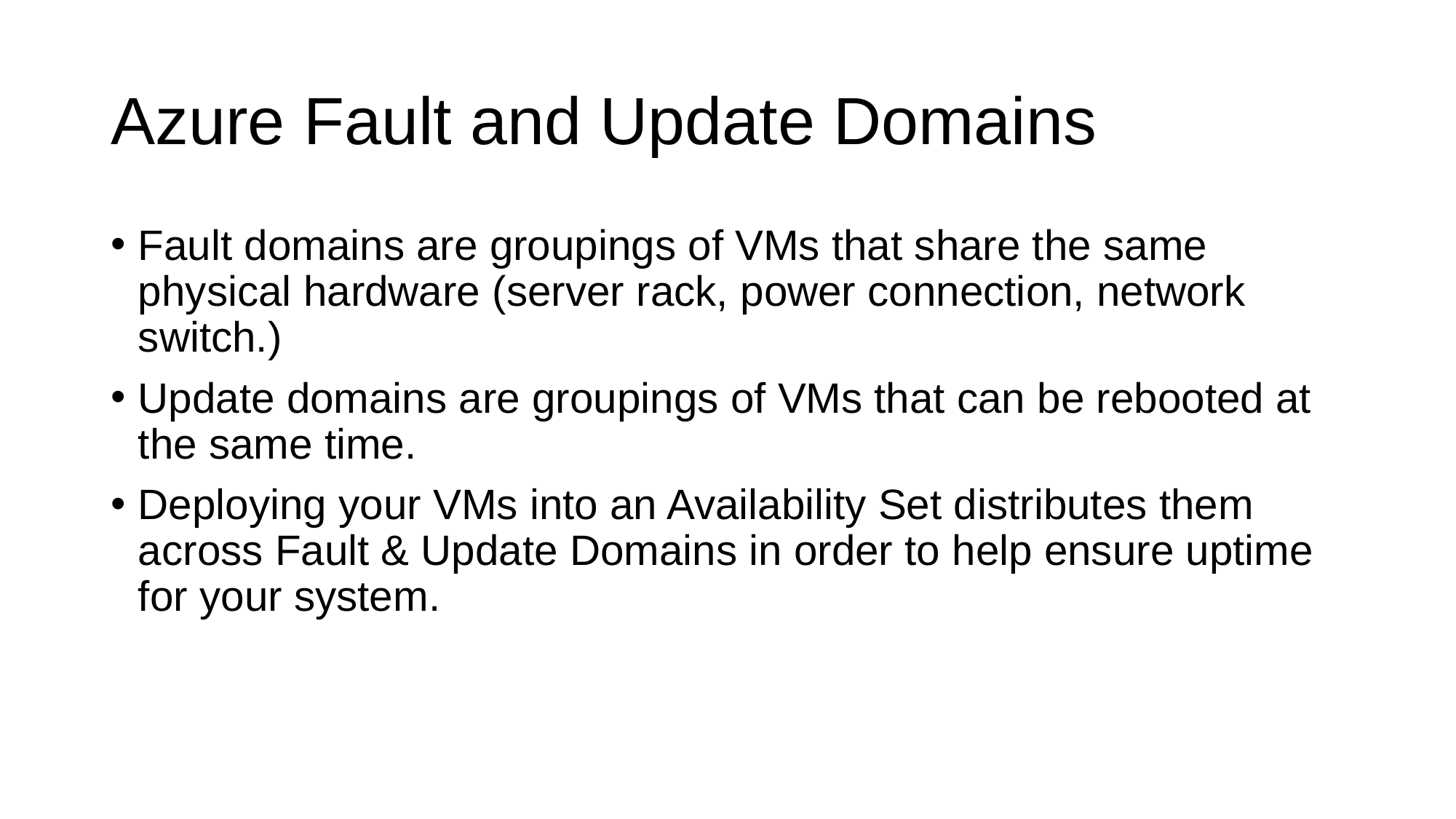

# Azure Fault and Update Domains
Fault domains are groupings of VMs that share the same physical hardware (server rack, power connection, network switch.)
Update domains are groupings of VMs that can be rebooted at the same time.
Deploying your VMs into an Availability Set distributes them across Fault & Update Domains in order to help ensure uptime for your system.